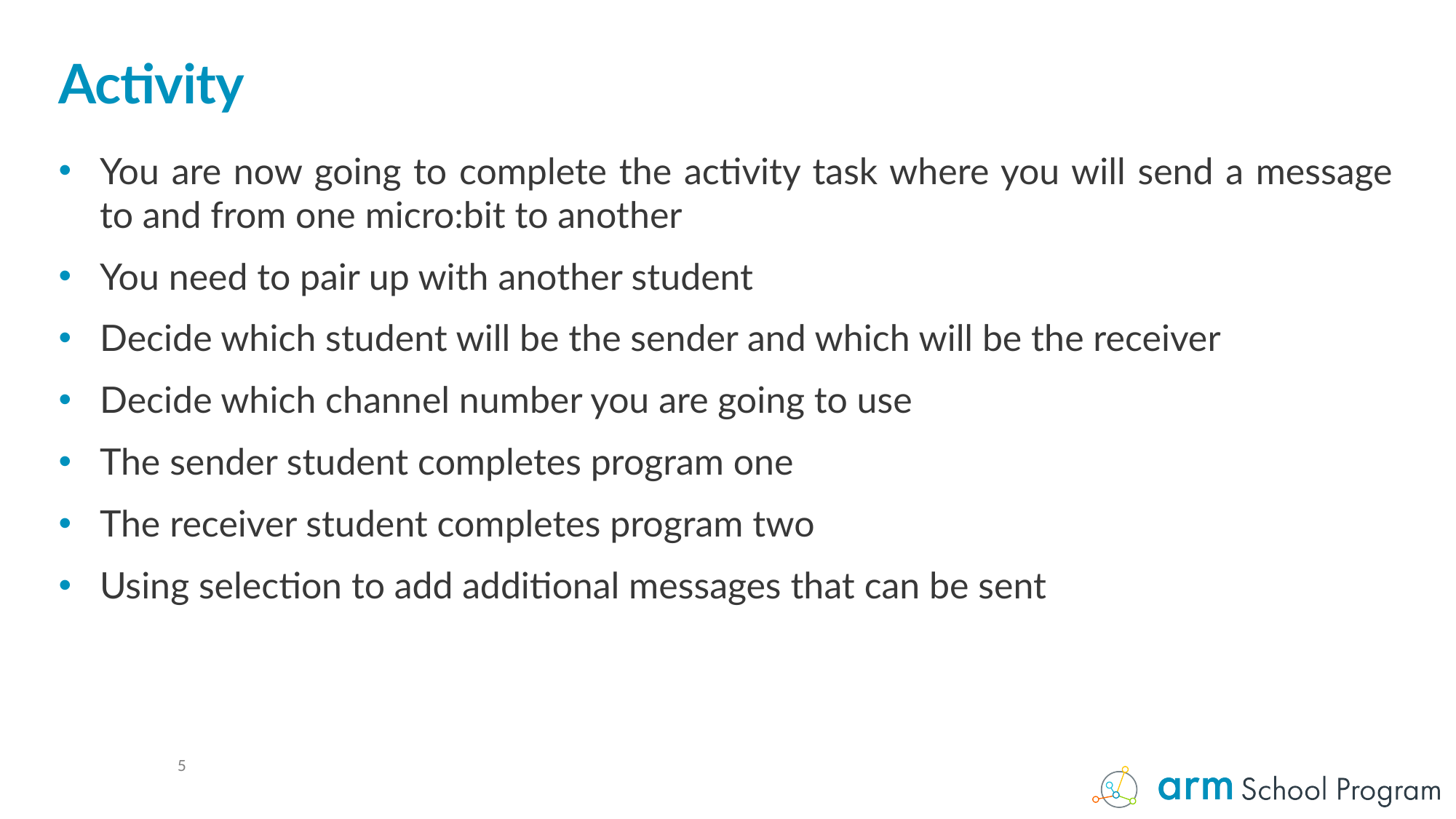

# Activity
You are now going to complete the activity task where you will send a message to and from one micro:bit to another
You need to pair up with another student
Decide which student will be the sender and which will be the receiver
Decide which channel number you are going to use
The sender student completes program one
The receiver student completes program two
Using selection to add additional messages that can be sent